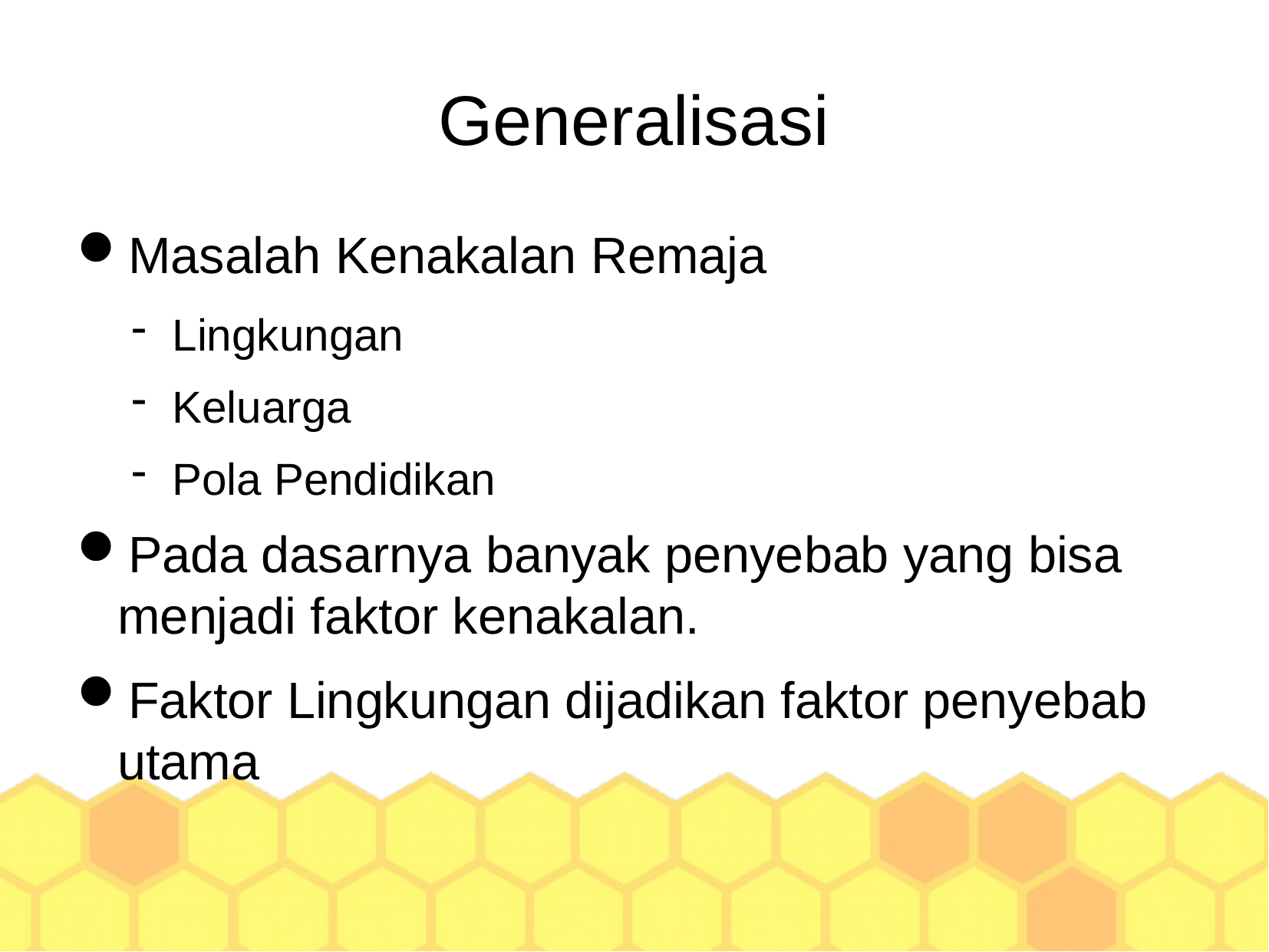

Generalisasi
Masalah Kenakalan Remaja
Lingkungan
Keluarga
Pola Pendidikan
Pada dasarnya banyak penyebab yang bisa menjadi faktor kenakalan.
Faktor Lingkungan dijadikan faktor penyebab utama